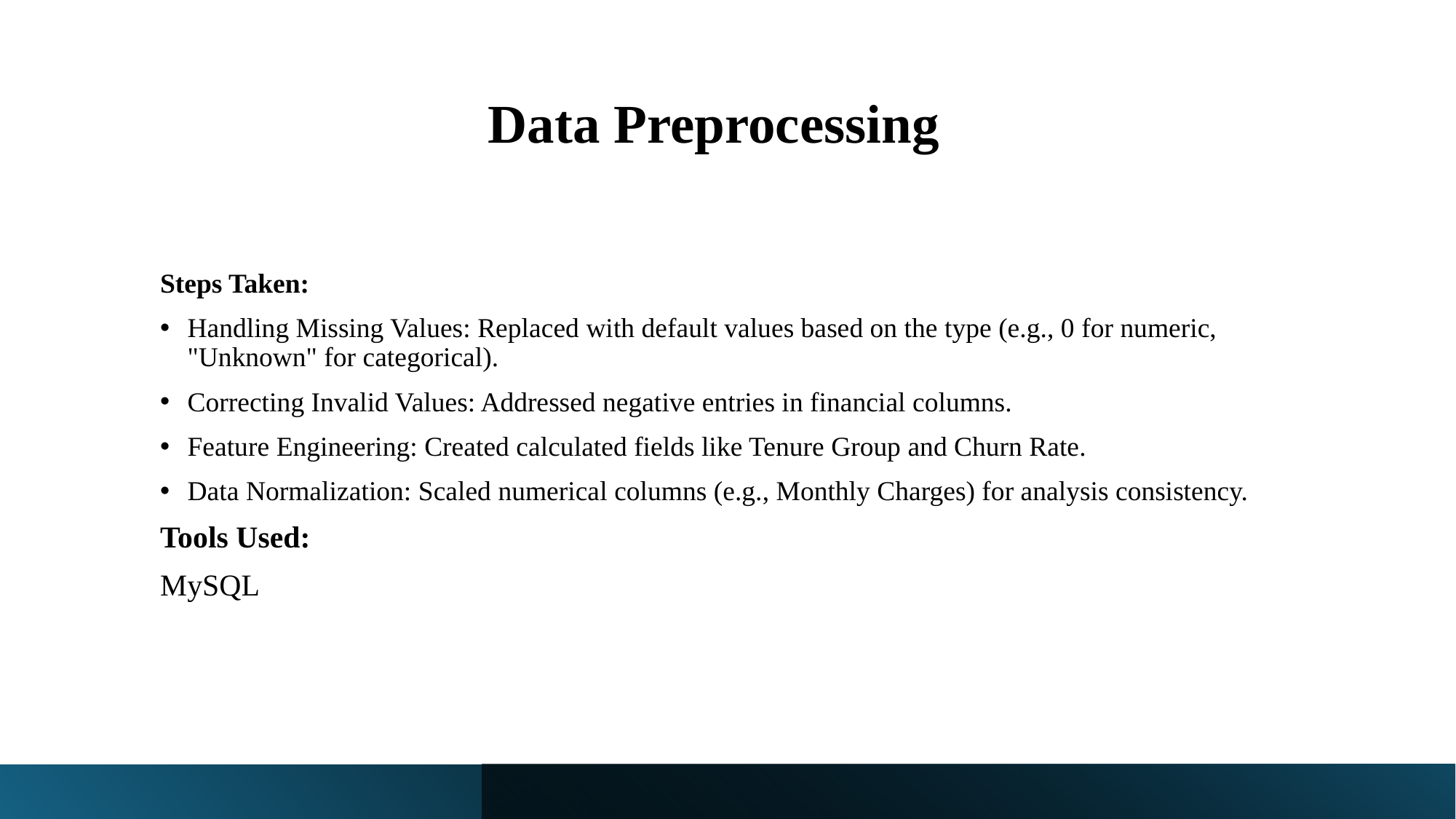

# Data Preprocessing

Steps Taken:
Handling Missing Values: Replaced with default values based on the type (e.g., 0 for numeric, "Unknown" for categorical).
Correcting Invalid Values: Addressed negative entries in financial columns.
Feature Engineering: Created calculated fields like Tenure Group and Churn Rate.
Data Normalization: Scaled numerical columns (e.g., Monthly Charges) for analysis consistency.
Tools Used:
MySQL